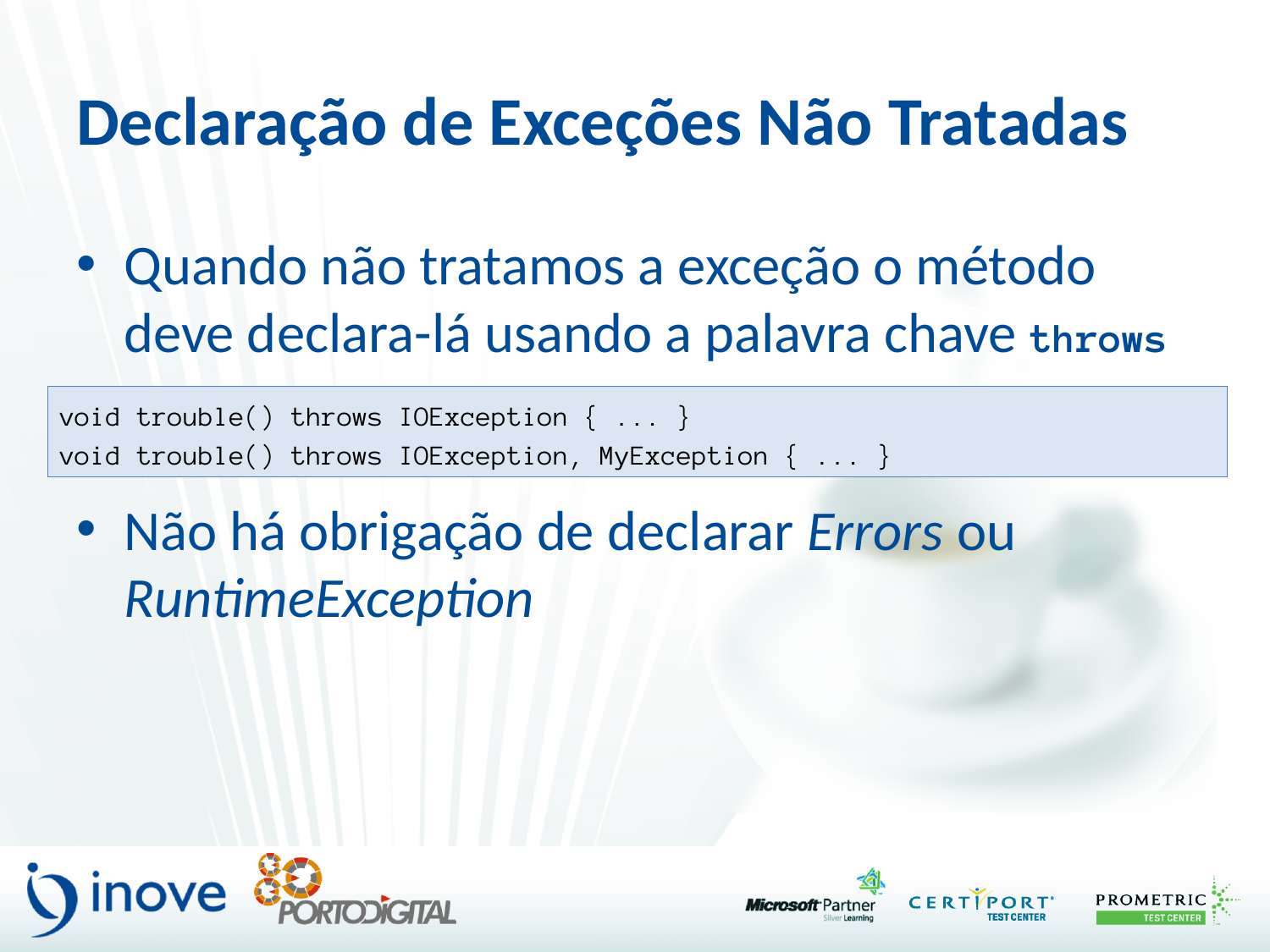

# Declaração de Exceções Não Tratadas
Quando não tratamos a exceção o método deve declara-lá usando a palavra chave throws

Não há obrigação de declarar Errors ou RuntimeException
void trouble() throws IOException { ... }
void trouble() throws IOException, MyException { ... }